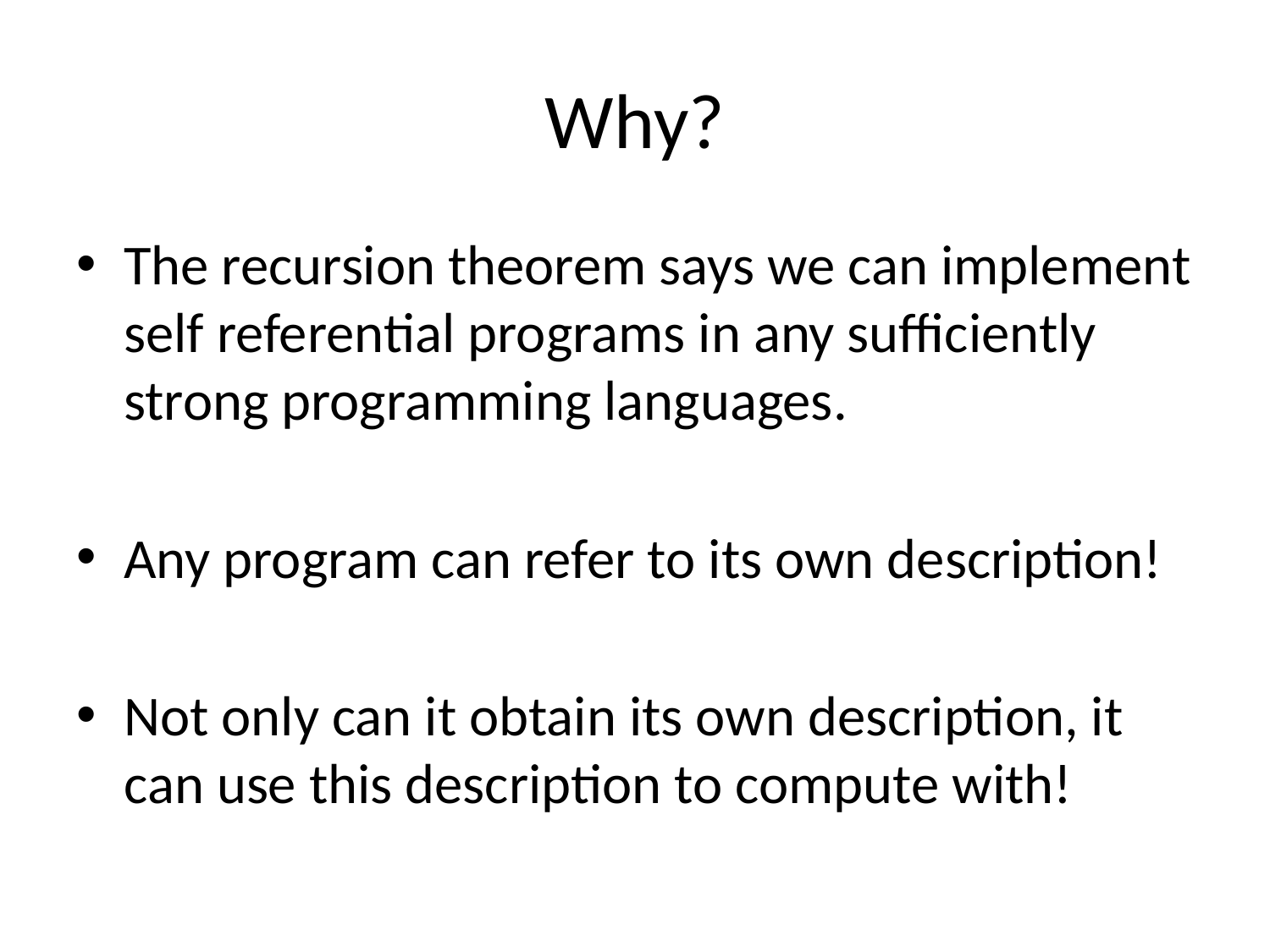

# Why?
The recursion theorem says we can implement self referential programs in any sufficiently strong programming languages.

Any program can refer to its own description!

Not only can it obtain its own description, it can use this description to compute with!